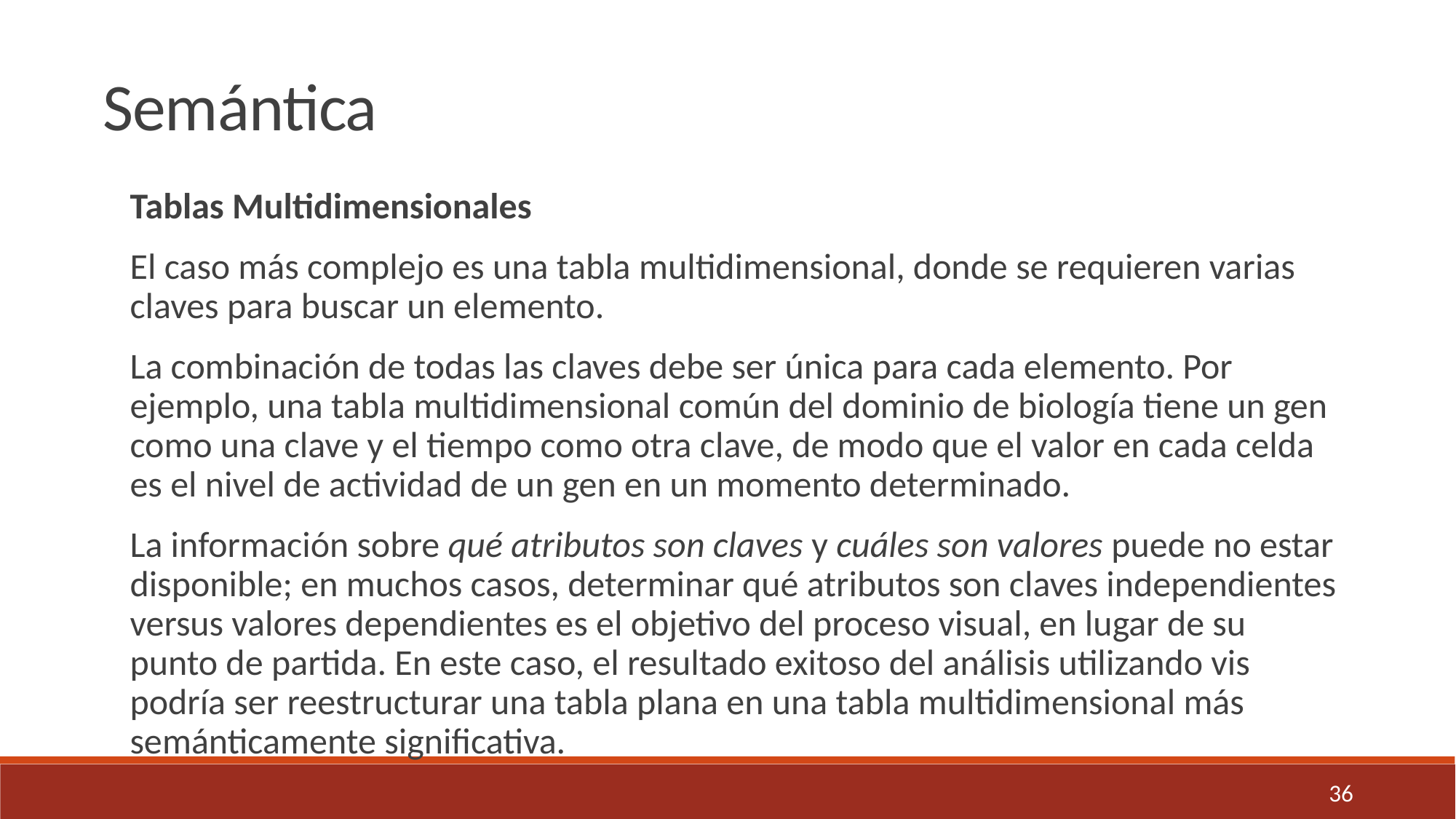

Semántica

Tablas Multidimensionales
El caso más complejo es una tabla multidimensional, donde se requieren varias claves para buscar un elemento.
La combinación de todas las claves debe ser única para cada elemento. Por ejemplo, una tabla multidimensional común del dominio de biología tiene un gen como una clave y el tiempo como otra clave, de modo que el valor en cada celda es el nivel de actividad de un gen en un momento determinado.
La información sobre qué atributos son claves y cuáles son valores puede no estar disponible; en muchos casos, determinar qué atributos son claves independientes versus valores dependientes es el objetivo del proceso visual, en lugar de su punto de partida. En este caso, el resultado exitoso del análisis utilizando vis podría ser reestructurar una tabla plana en una tabla multidimensional más semánticamente significativa.
36